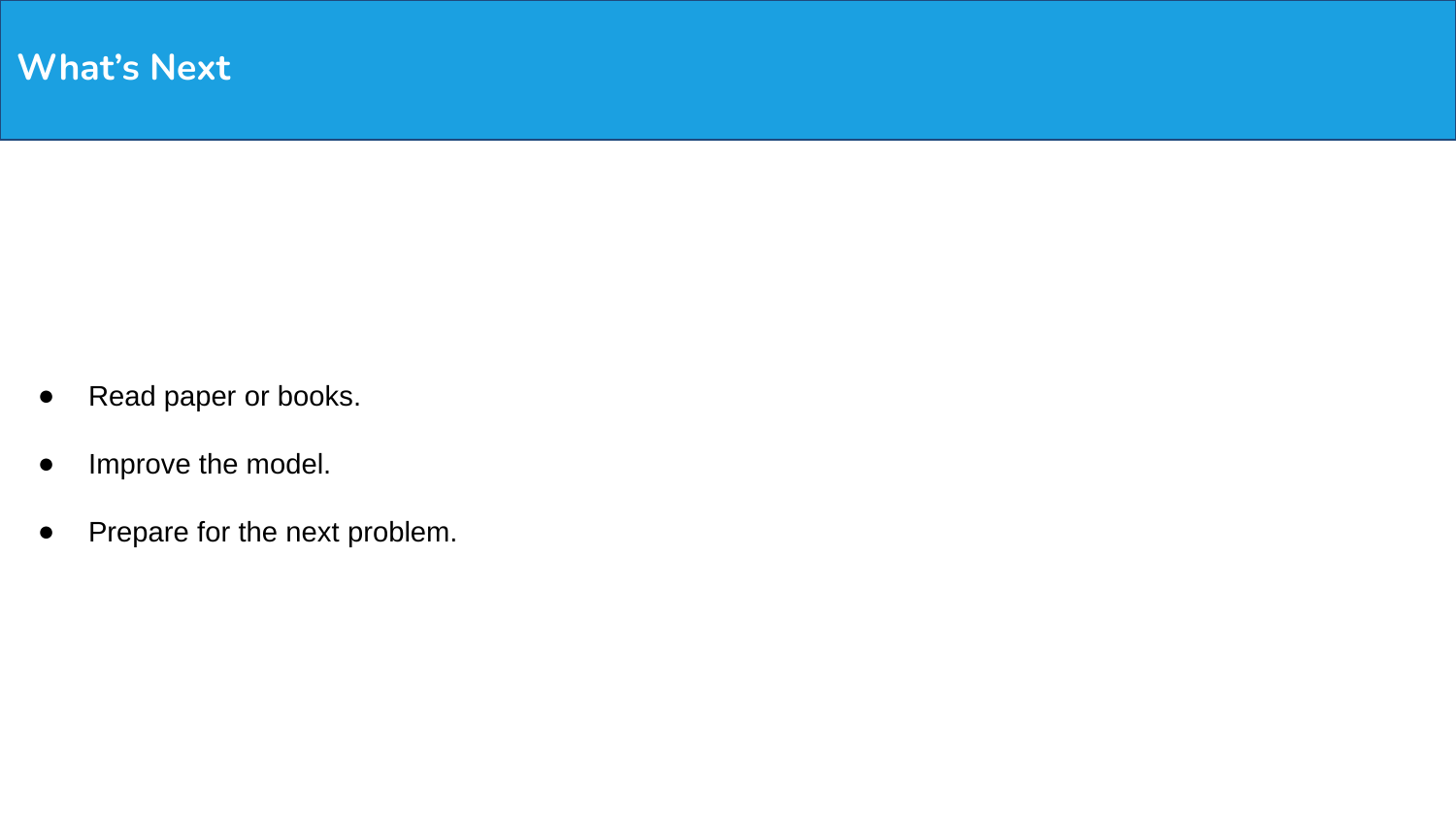

What’s Next
Read paper or books.

Improve the model.

Prepare for the next problem.